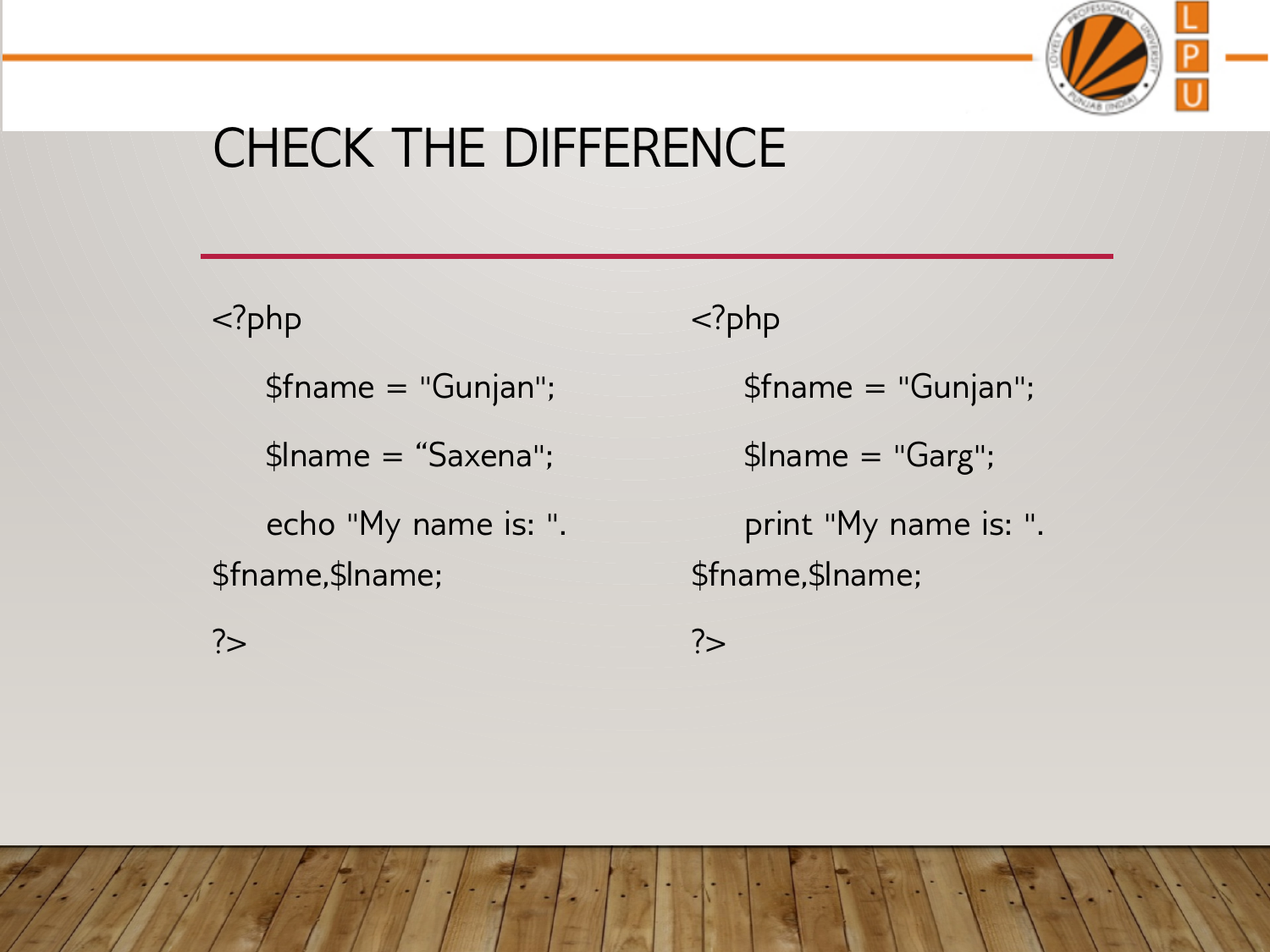

# Check the difference
<?php
     $fname = "Gunjan";
     $lname = “Saxena";
     echo "My name is: ".$fname,$lname;
?>

<?php
     $fname = "Gunjan";
     $lname = "Garg";
     print "My name is: ".$fname,$lname;
?>